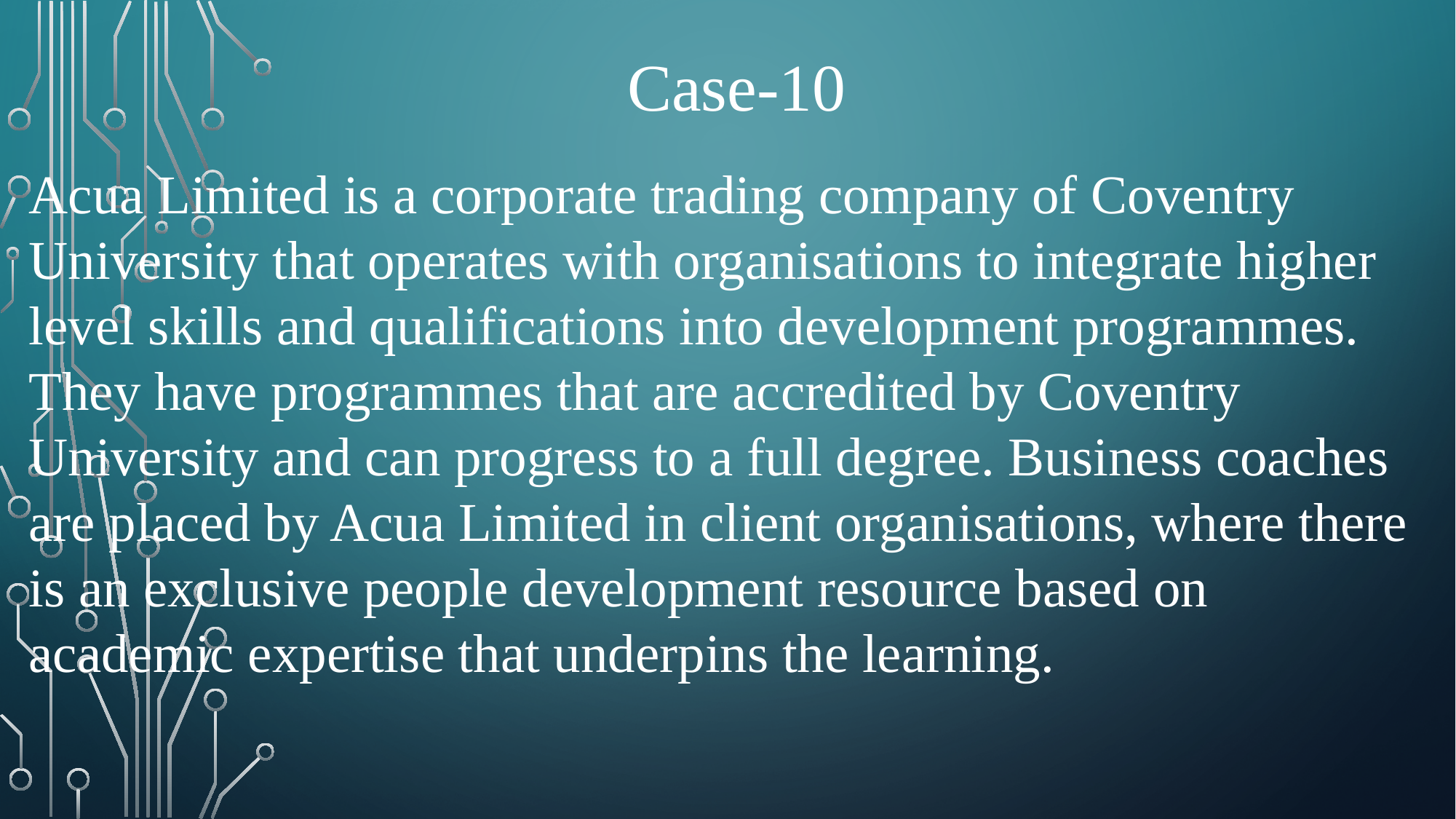

Case-10
Acua Limited is a corporate trading company of Coventry University that operates with organisations to integrate higher level skills and qualifications into development programmes. They have programmes that are accredited by Coventry University and can progress to a full degree. Business coaches are placed by Acua Limited in client organisations, where there is an exclusive people development resource based on academic expertise that underpins the learning.